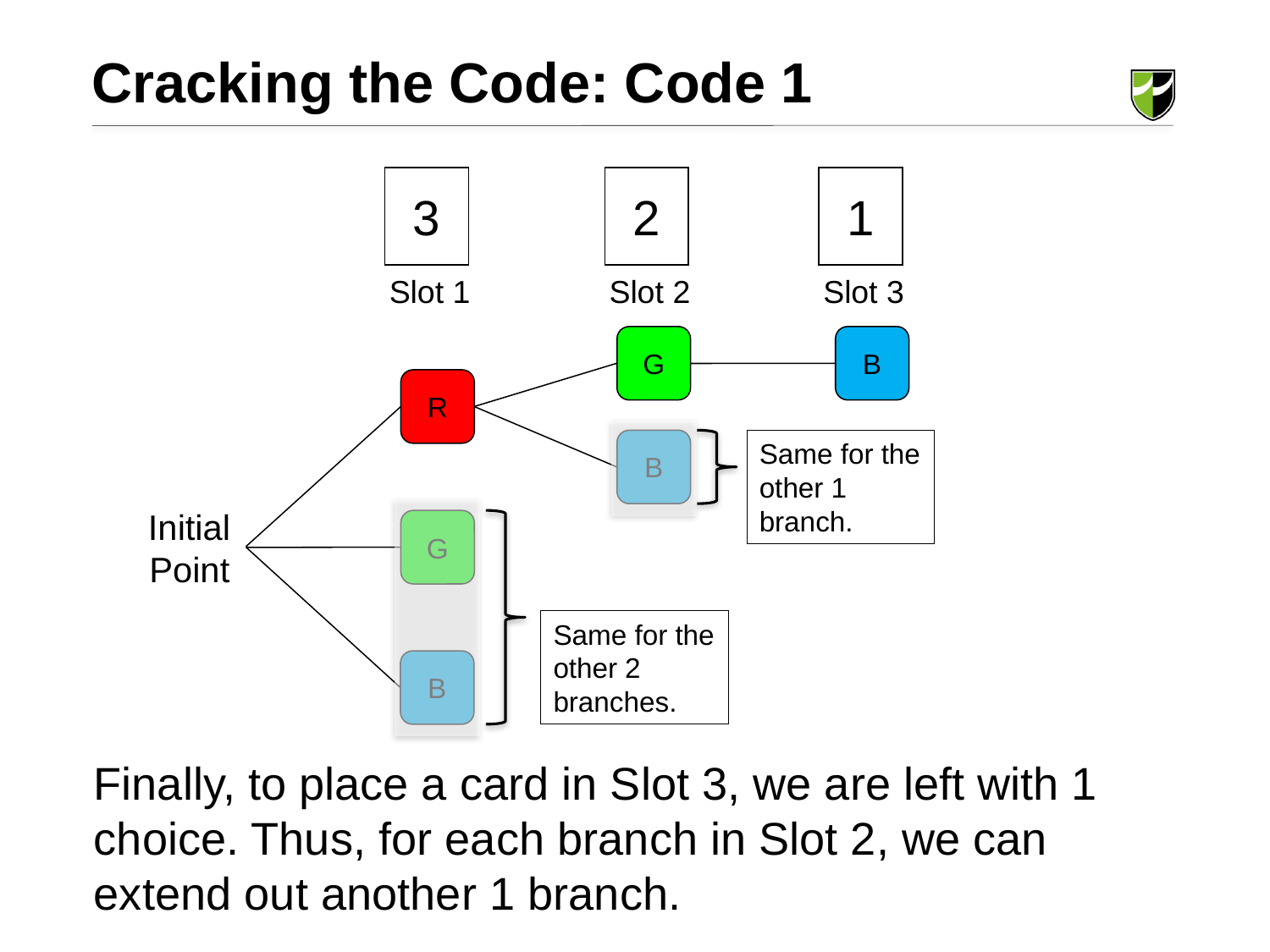

Cracking the Code: Code 1

3
2
1
Slot 1
Slot 2
Slot 3
G
B

R

B
Initial Point
G

B

Same for the other 1 branch.

Same for the other 2 branches.
Finally, to place a card in Slot 3, we are left with 1 choice. Thus, for each branch in Slot 2, we can extend out another 1 branch.